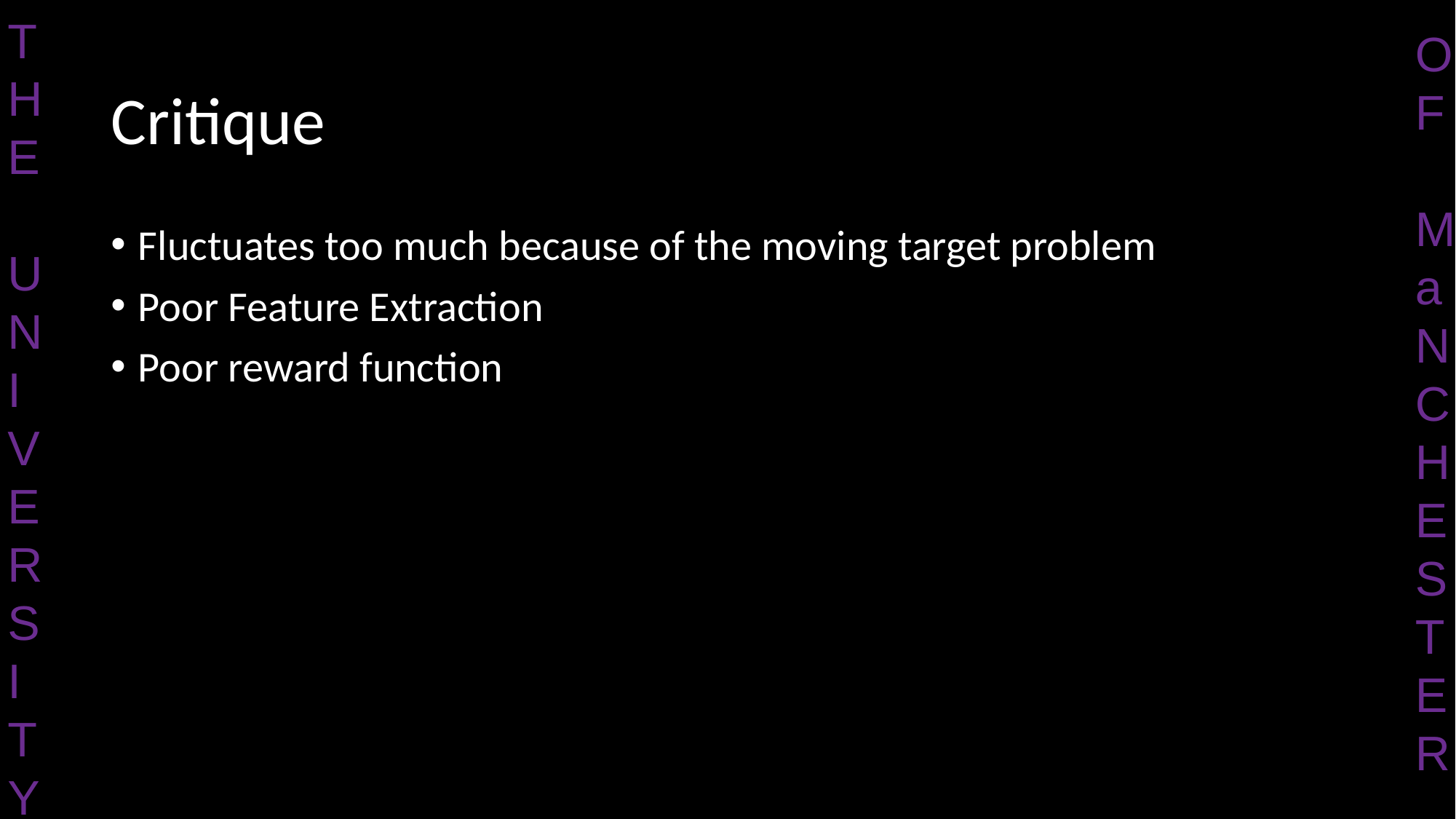

# Critique
Fluctuates too much because of the moving target problem
Poor Feature Extraction
Poor reward function